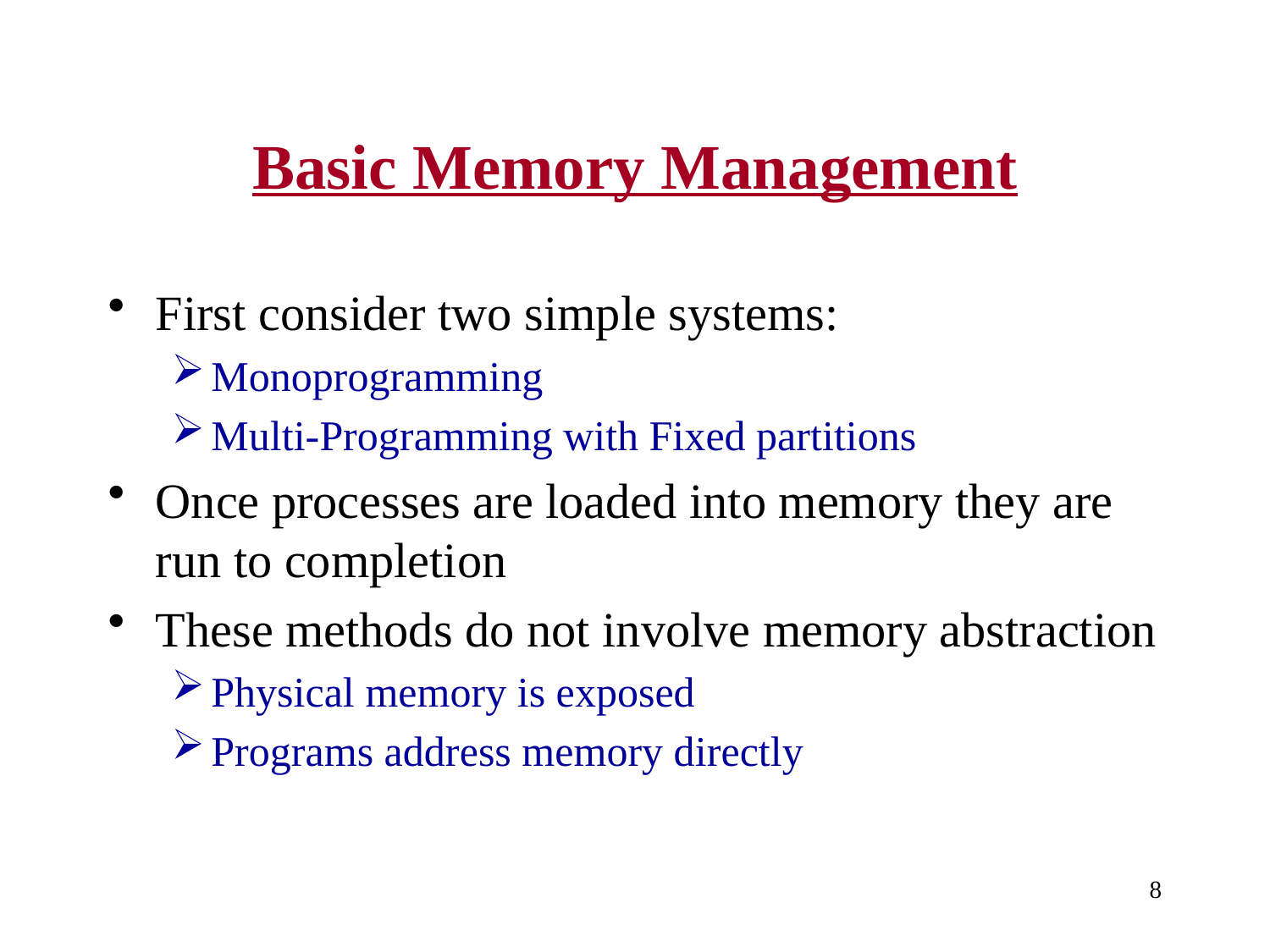

# Basic Memory Management
First consider two simple systems:
Monoprogramming
Multi-Programming with Fixed partitions
Once processes are loaded into memory they are run to completion
These methods do not involve memory abstraction
Physical memory is exposed
Programs address memory directly
8